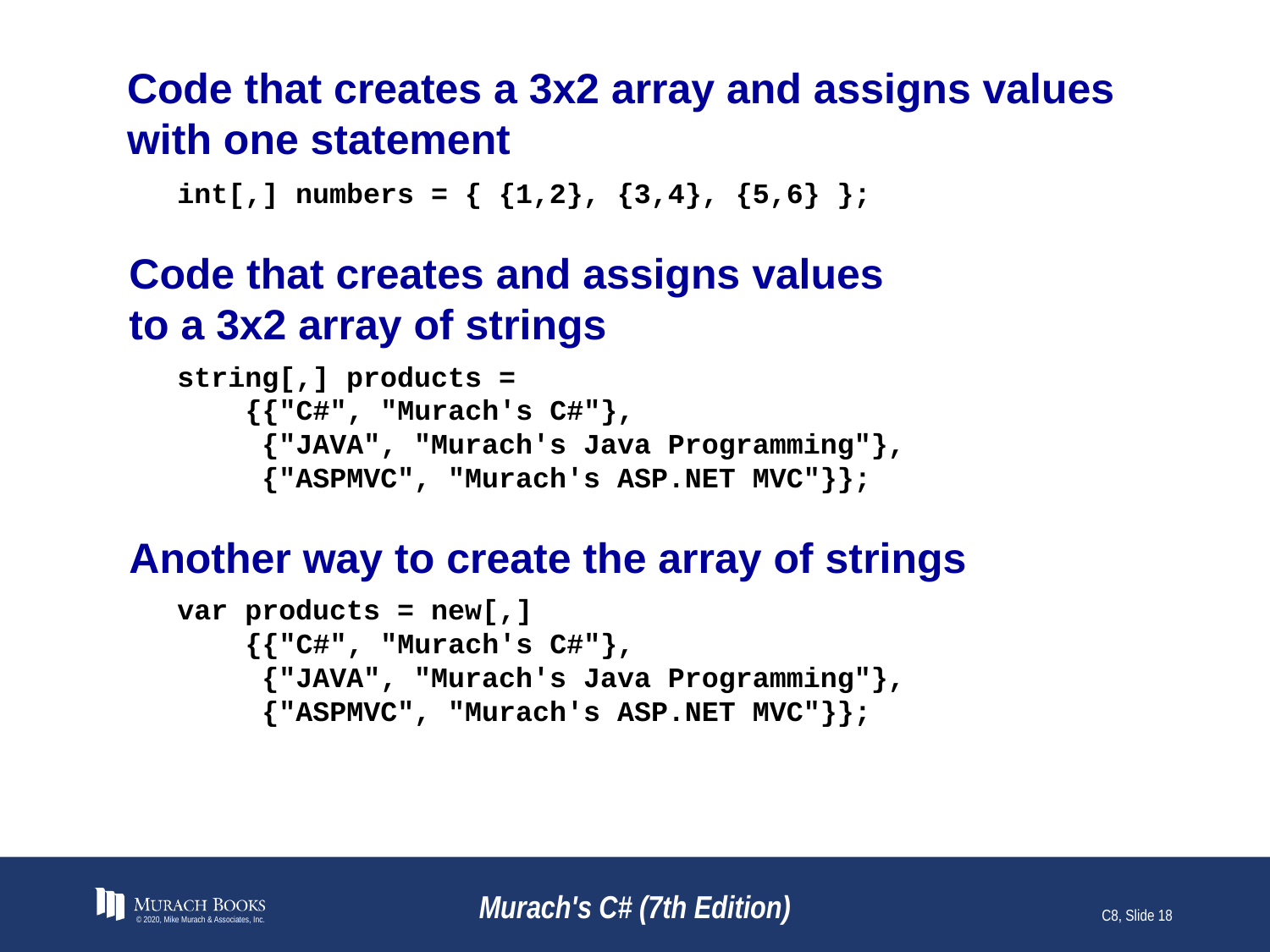

# Code that creates a 3x2 array and assigns values with one statement
int[,] numbers = { {1,2}, {3,4}, {5,6} };
Code that creates and assigns values
to a 3x2 array of strings
string[,] products =
    {{"C#", "Murach's C#"},
     {"JAVA", "Murach's Java Programming"},
     {"ASPMVC", "Murach's ASP.NET MVC"}};
Another way to create the array of strings
var products = new[,]
    {{"C#", "Murach's C#"},
     {"JAVA", "Murach's Java Programming"},
     {"ASPMVC", "Murach's ASP.NET MVC"}};

© 2020, Mike Murach & Associates, Inc.
Murach's C# (7th Edition)

C8, Slide 18